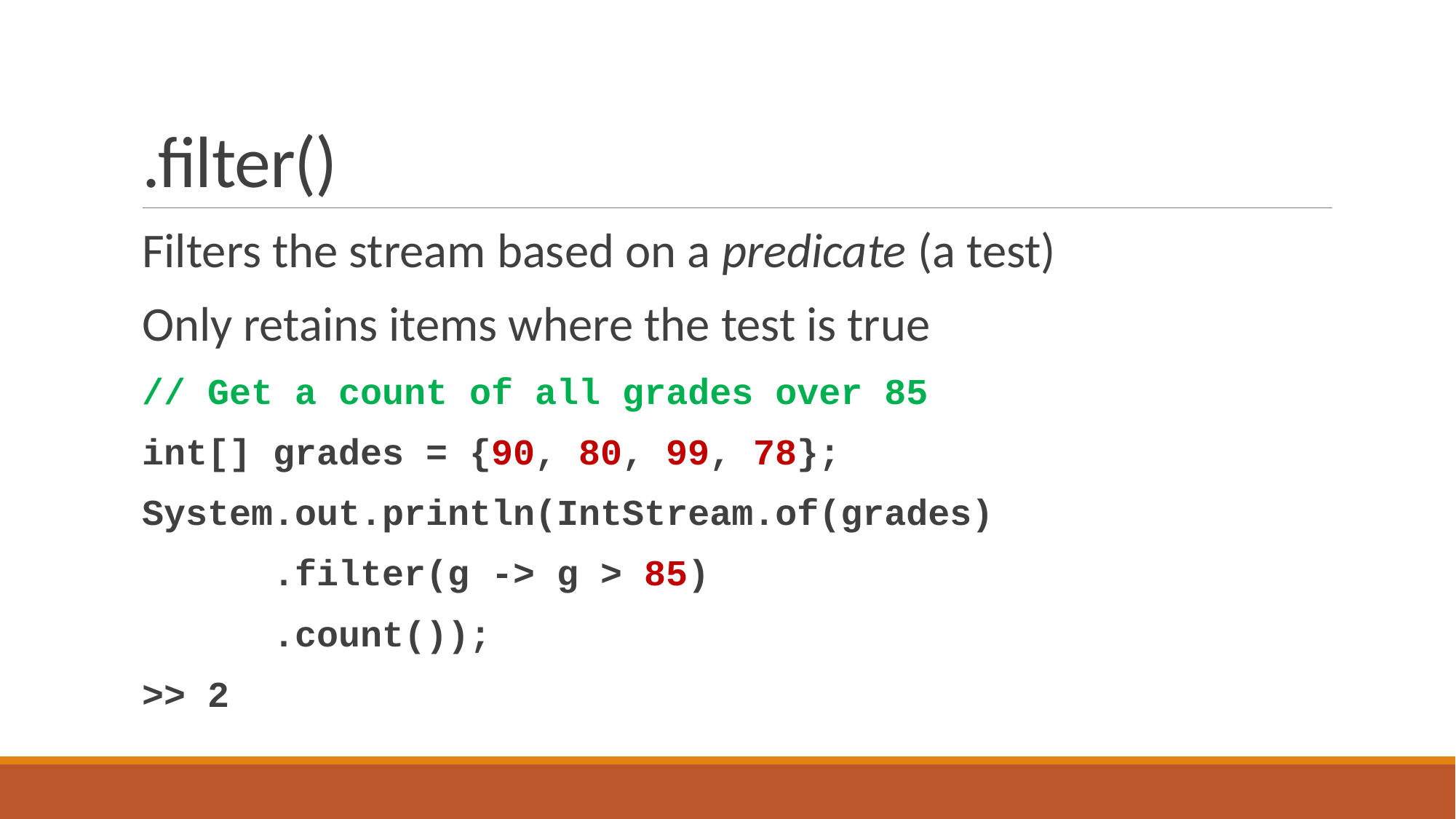

# .filter()
Filters the stream based on a predicate (a test)
Only retains items where the test is true
// Get a count of all grades over 85
int[] grades = {90, 80, 99, 78};
System.out.println(IntStream.of(grades)
      .filter(g -> g > 85)
      .count());
>> 2